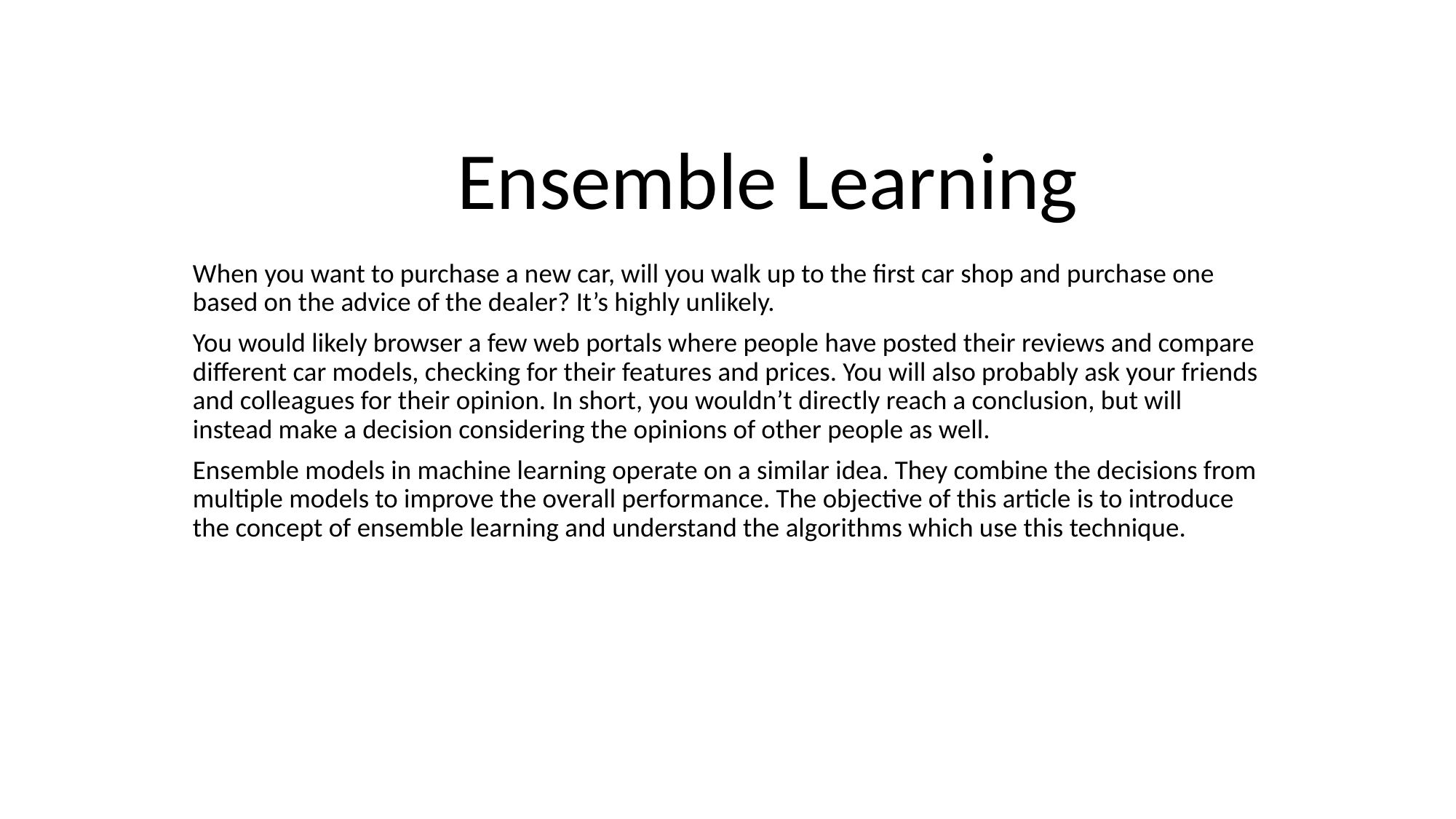

# Ensemble Learning
When you want to purchase a new car, will you walk up to the first car shop and purchase one based on the advice of the dealer? It’s highly unlikely.
You would likely browser a few web portals where people have posted their reviews and compare different car models, checking for their features and prices. You will also probably ask your friends and colleagues for their opinion. In short, you wouldn’t directly reach a conclusion, but will instead make a decision considering the opinions of other people as well.
Ensemble models in machine learning operate on a similar idea. They combine the decisions from multiple models to improve the overall performance. The objective of this article is to introduce the concept of ensemble learning and understand the algorithms which use this technique.